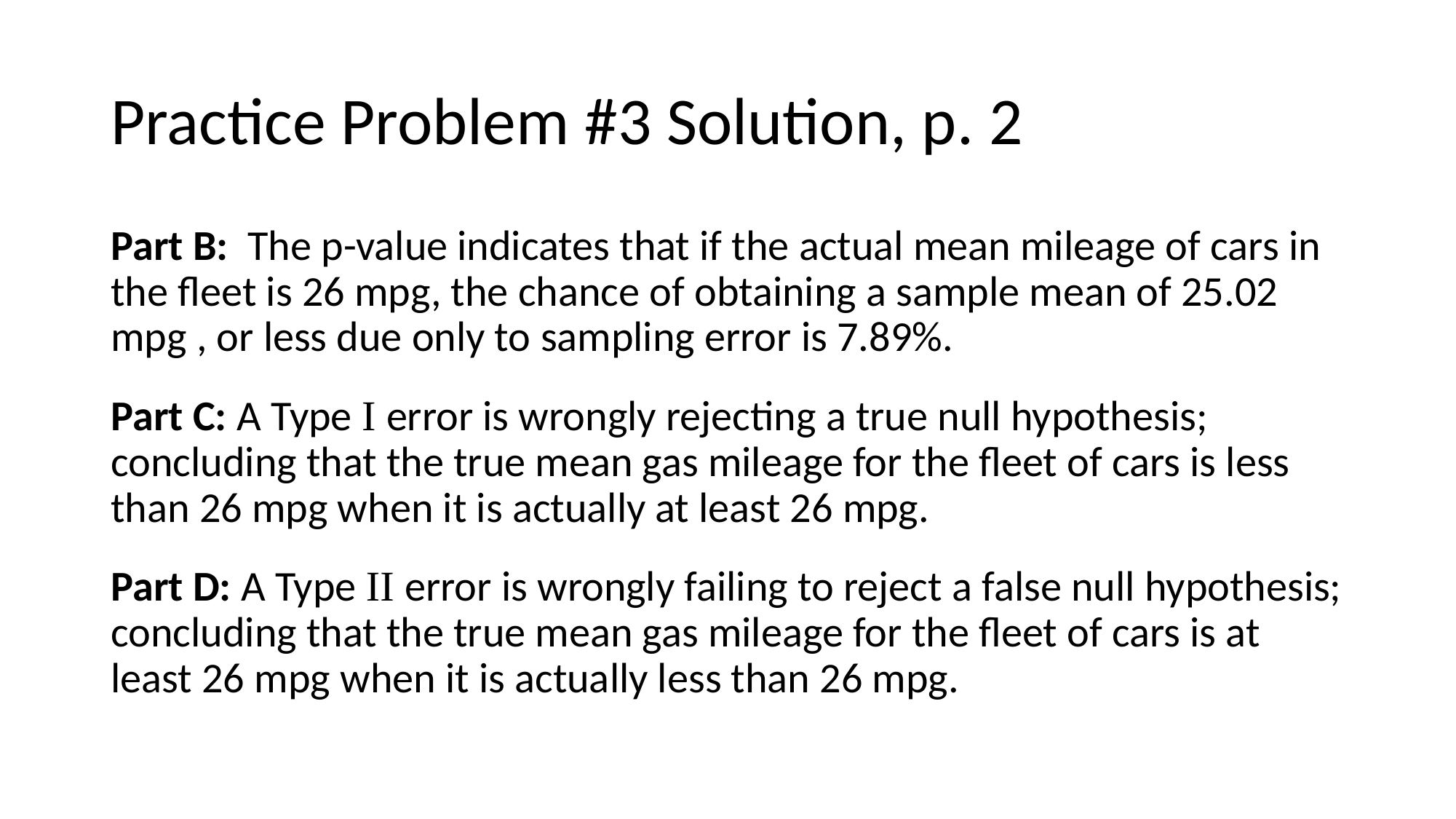

# Practice Problem #3 Solution, p. 2
Part B:  The p-value indicates that if the actual mean mileage of cars in the fleet is 26 mpg, the chance of obtaining a sample mean of 25.02 mpg , or less due only to sampling error is 7.89%.
Part C: A Type I error is wrongly rejecting a true null hypothesis; concluding that the true mean gas mileage for the fleet of cars is less than 26 mpg when it is actually at least 26 mpg.
Part D: A Type II error is wrongly failing to reject a false null hypothesis; concluding that the true mean gas mileage for the fleet of cars is at least 26 mpg when it is actually less than 26 mpg.